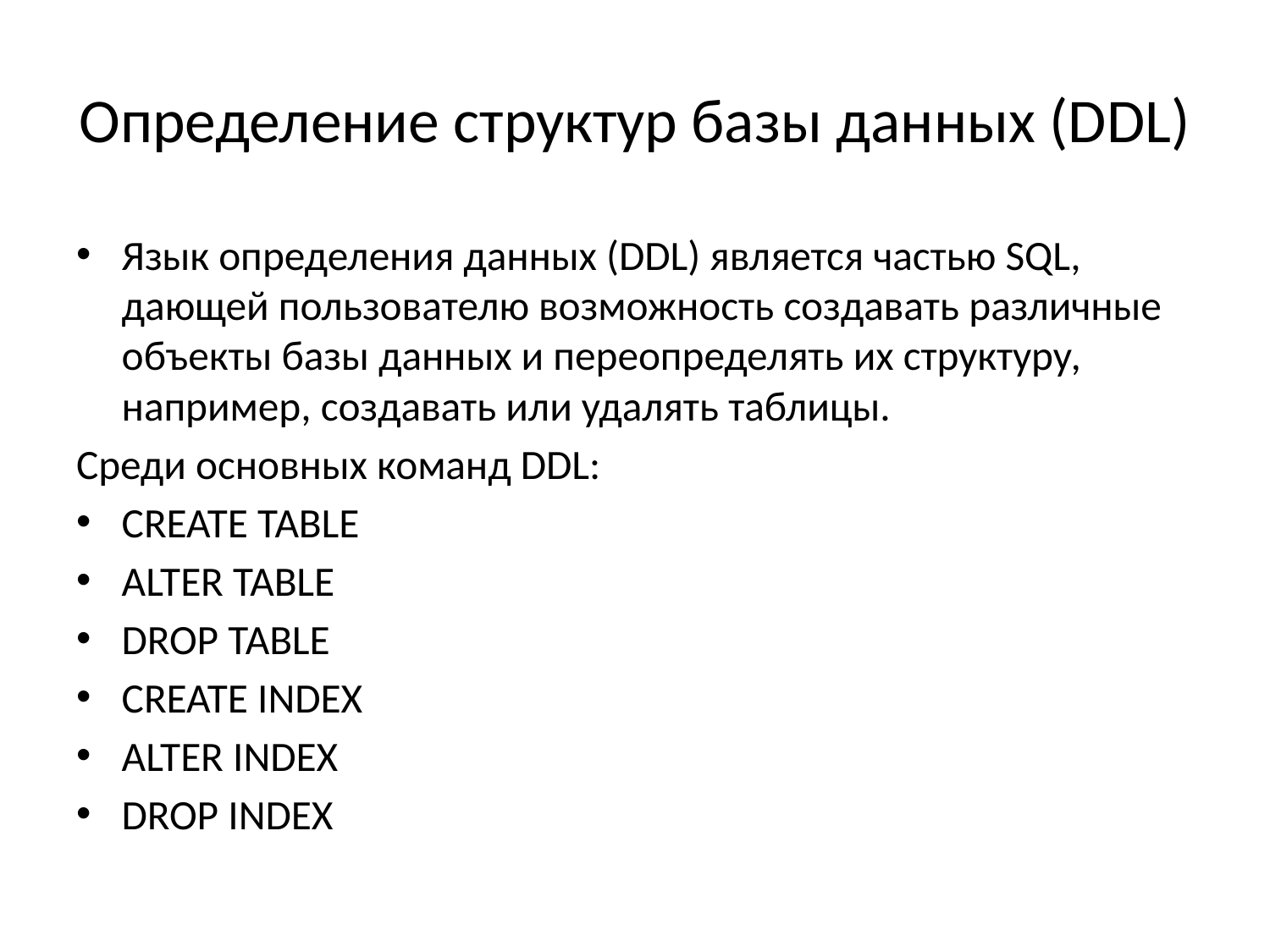

# Определение структур базы данных (DDL)
Язык определения данных (DDL) является частью SQL, дающей пользователю возможность создавать различные объекты базы данных и переопределять их структуру, например, создавать или удалять таблицы.
Среди основных команд DDL:
CREATE TABLE
ALTER TABLE
DROP TABLE
CREATE INDEX
ALTER INDEX
DROP INDEX